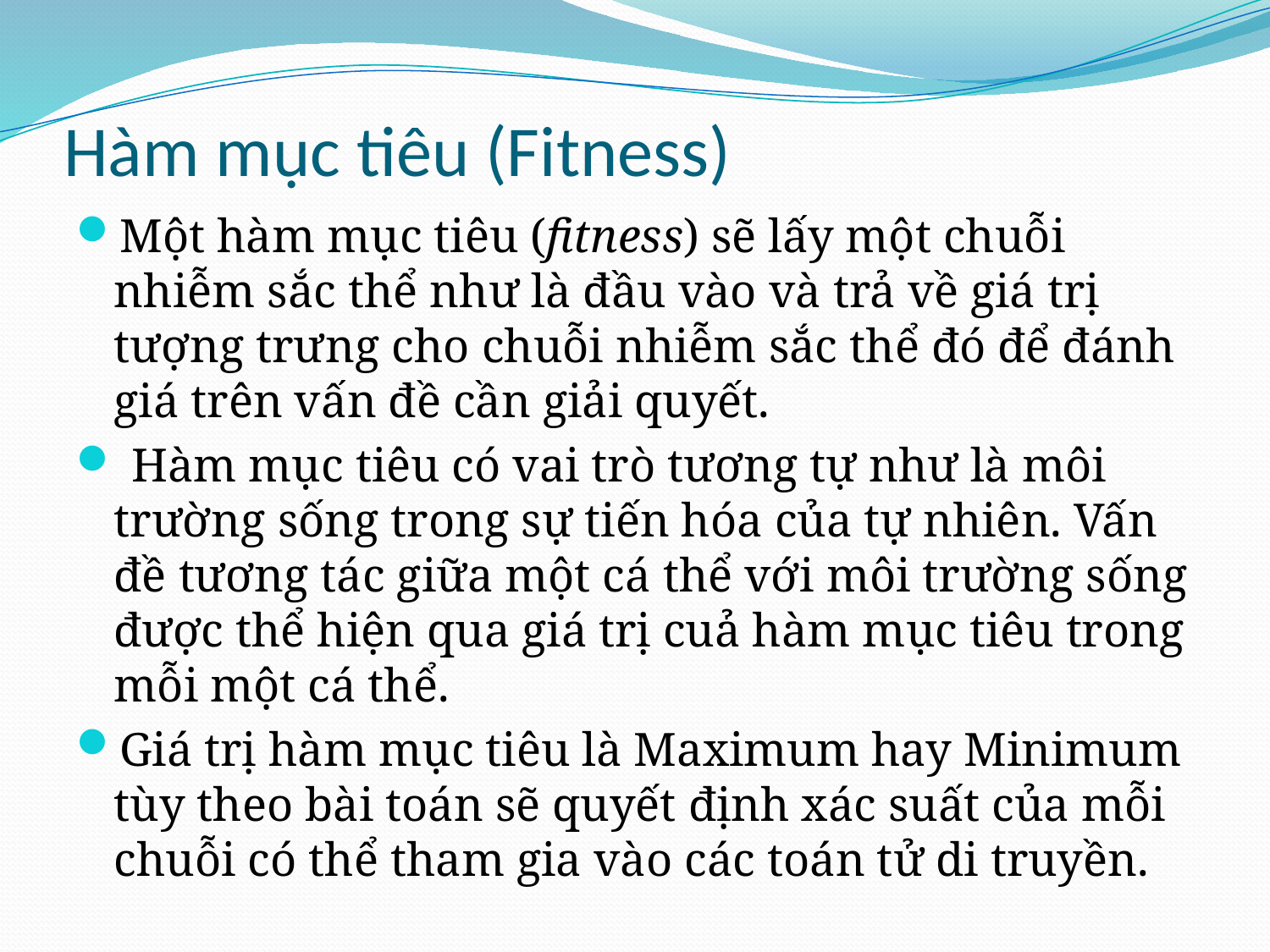

# Hàm mục tiêu (Fitness)
Một hàm mục tiêu (fitness) sẽ lấy một chuỗi nhiễm sắc thể như là đầu vào và trả về giá trị tượng trưng cho chuỗi nhiễm sắc thể đó để đánh giá trên vấn đề cần giải quyết.
 Hàm mục tiêu có vai trò tương tự như là môi trường sống trong sự tiến hóa của tự nhiên. Vấn đề tương tác giữa một cá thể với môi trường sống được thể hiện qua giá trị cuả hàm mục tiêu trong mỗi một cá thể.
Giá trị hàm mục tiêu là Maximum hay Minimum tùy theo bài toán sẽ quyết định xác suất của mỗi chuỗi có thể tham gia vào các toán tử di truyền.